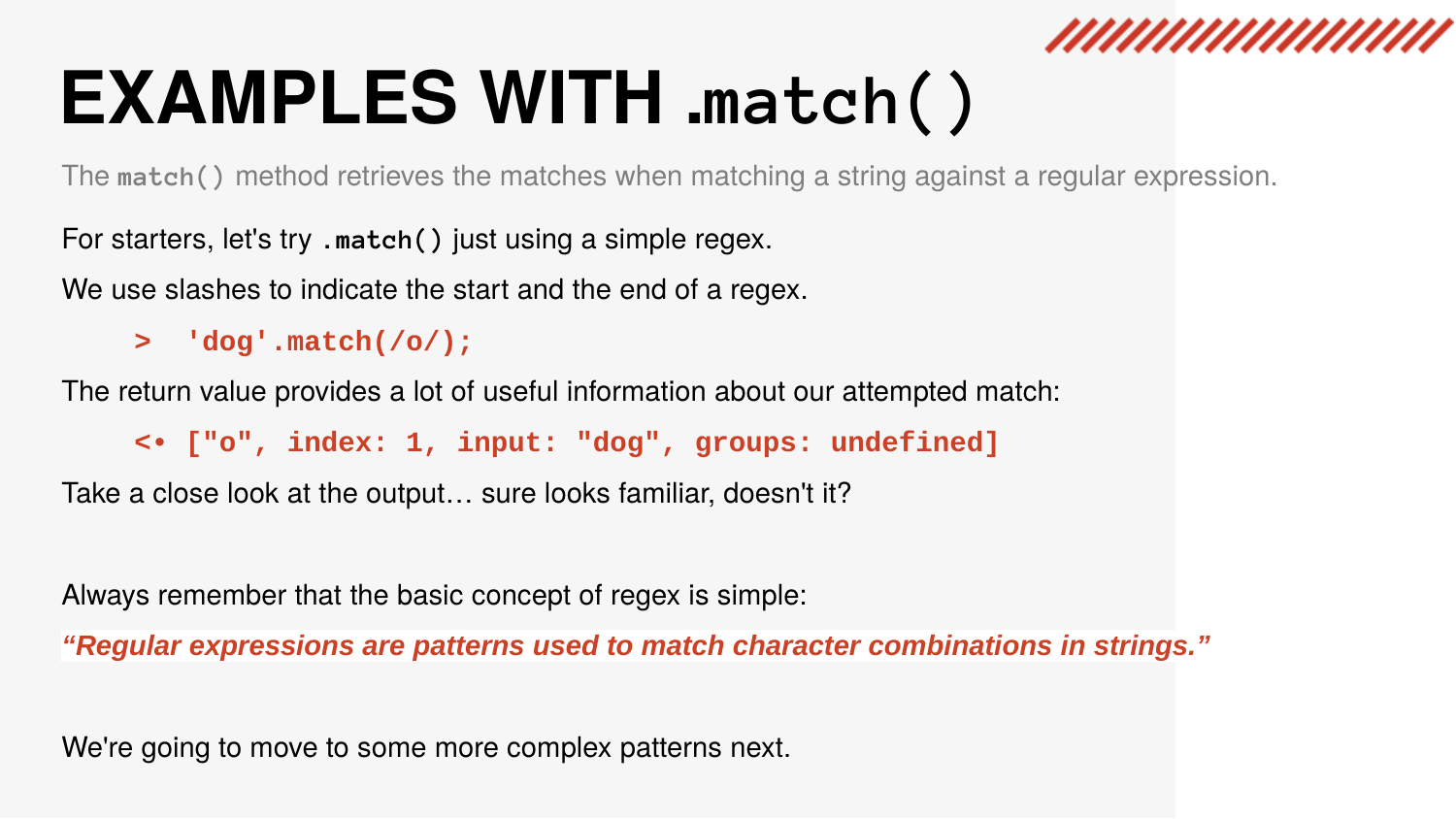

EXAMPLES WITH .match()

The match() method retrieves the matches when matching a string against a regular expression.
For starters, let's try .match() just using a simple regex.
We use slashes to indicate the start and the end of a regex.
>  'dog'.match(/o/);
The return value provides a lot of useful information about our attempted match:
<• ["o", index: 1, input: "dog", groups: undefined]
Take a close look at the output… sure looks familiar, doesn't it?

Always remember that the basic concept of regex is simple:
“Regular expressions are patterns used to match character combinations in strings.”

We're going to move to some more complex patterns next.